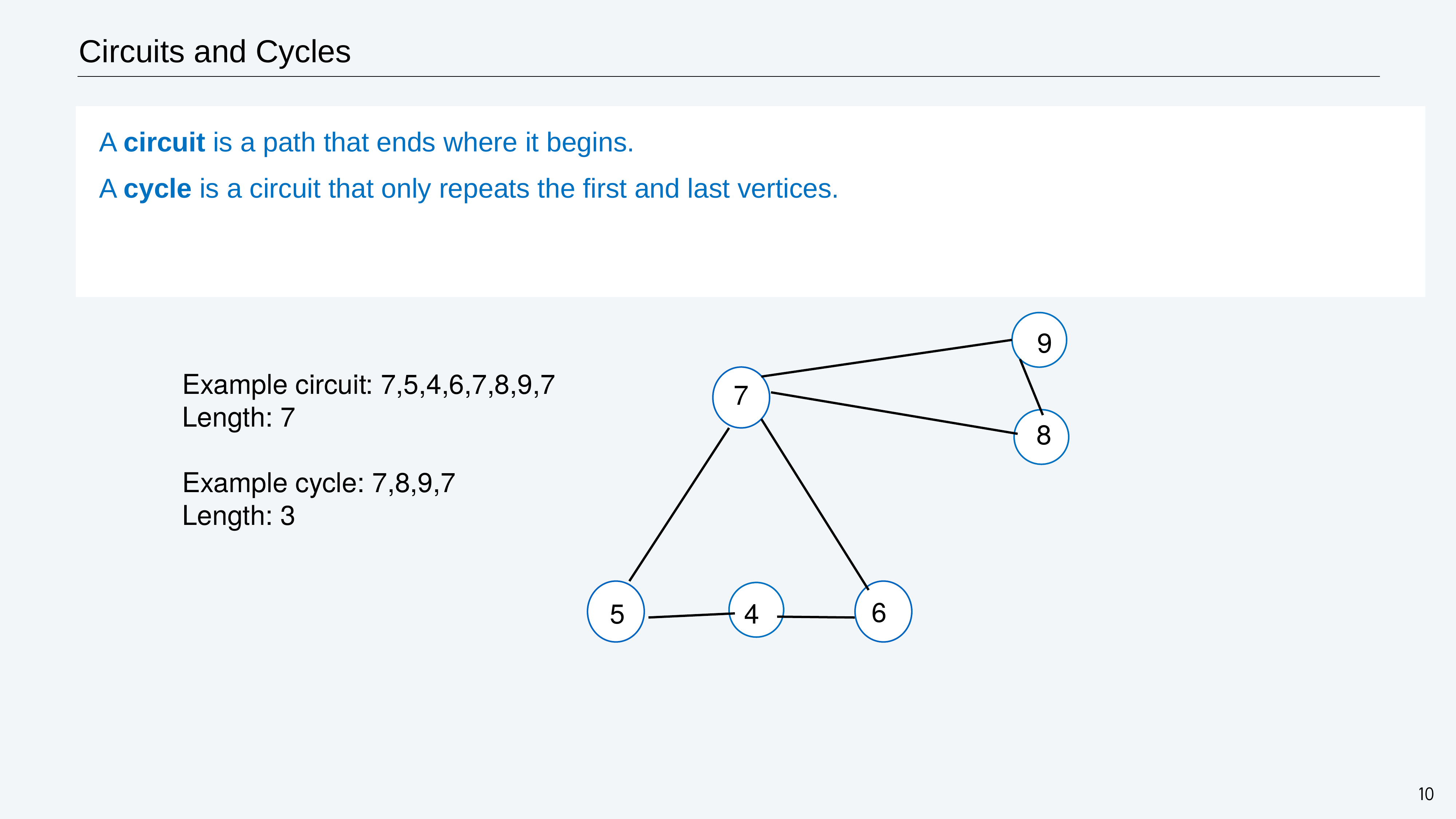

# Circuits and Cycles
A circuit is a path that ends where it begins.
A cycle is a circuit that only repeats the first and last vertices.

9
Example circuit: 7,5,4,6,7,8,9,7
Length: 7

Example cycle: 7,8,9,7
Length: 3

7

5

6

8

4
10